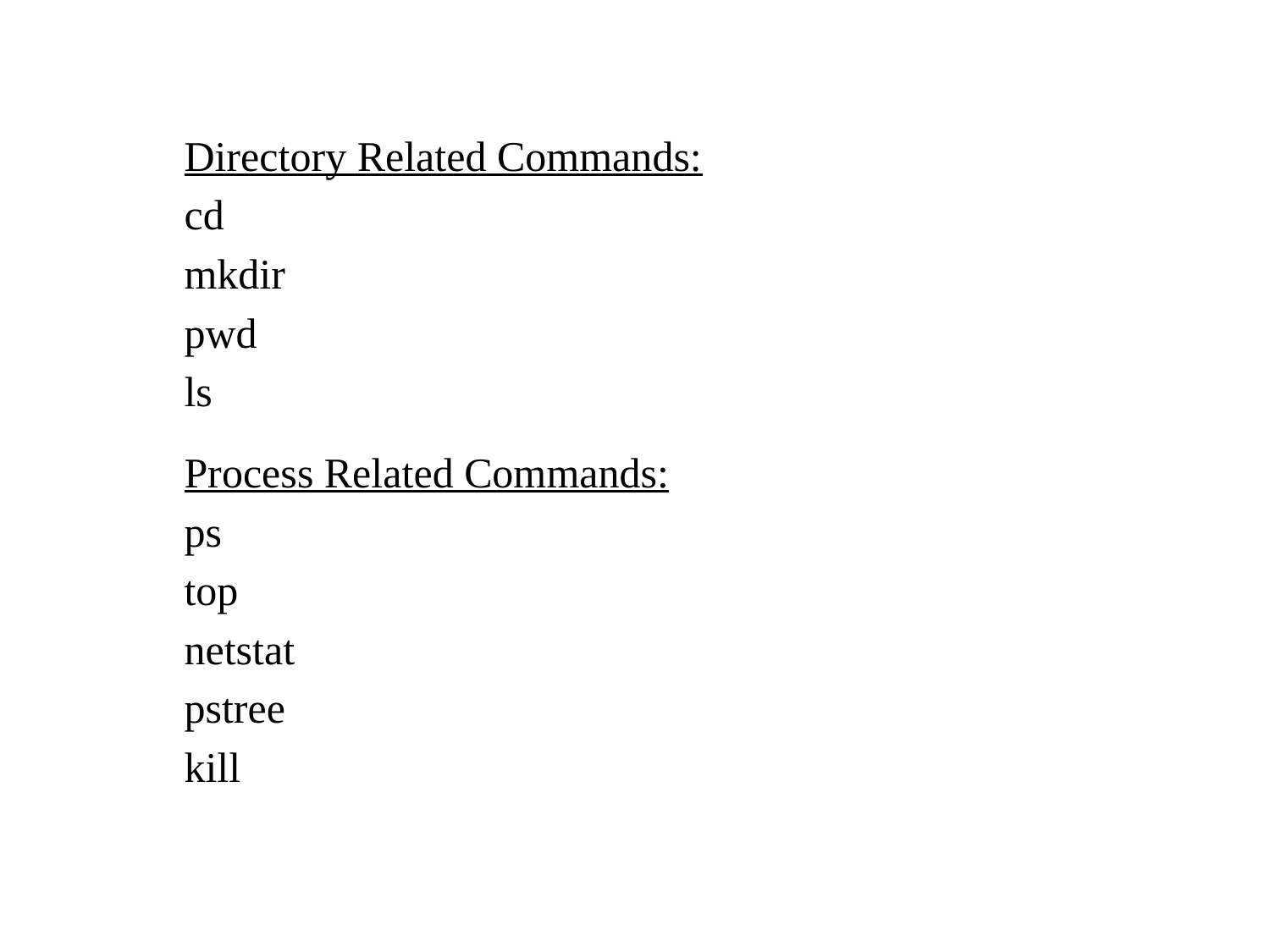

Directory Related Commands:
cd
mkdir
pwd
ls
Process Related Commands:
ps
top
netstat
pstree
kill